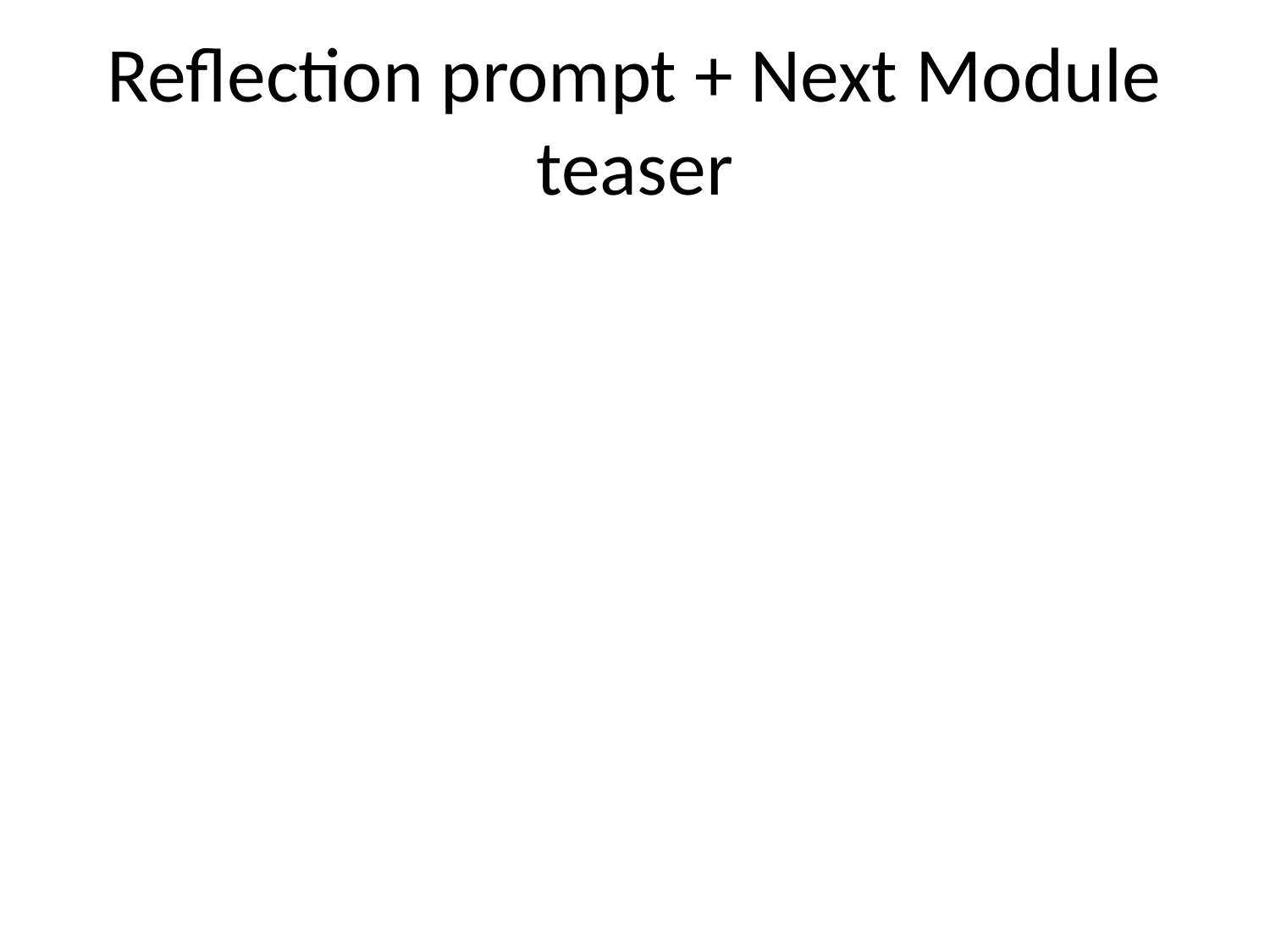

# Reflection prompt + Next Module teaser